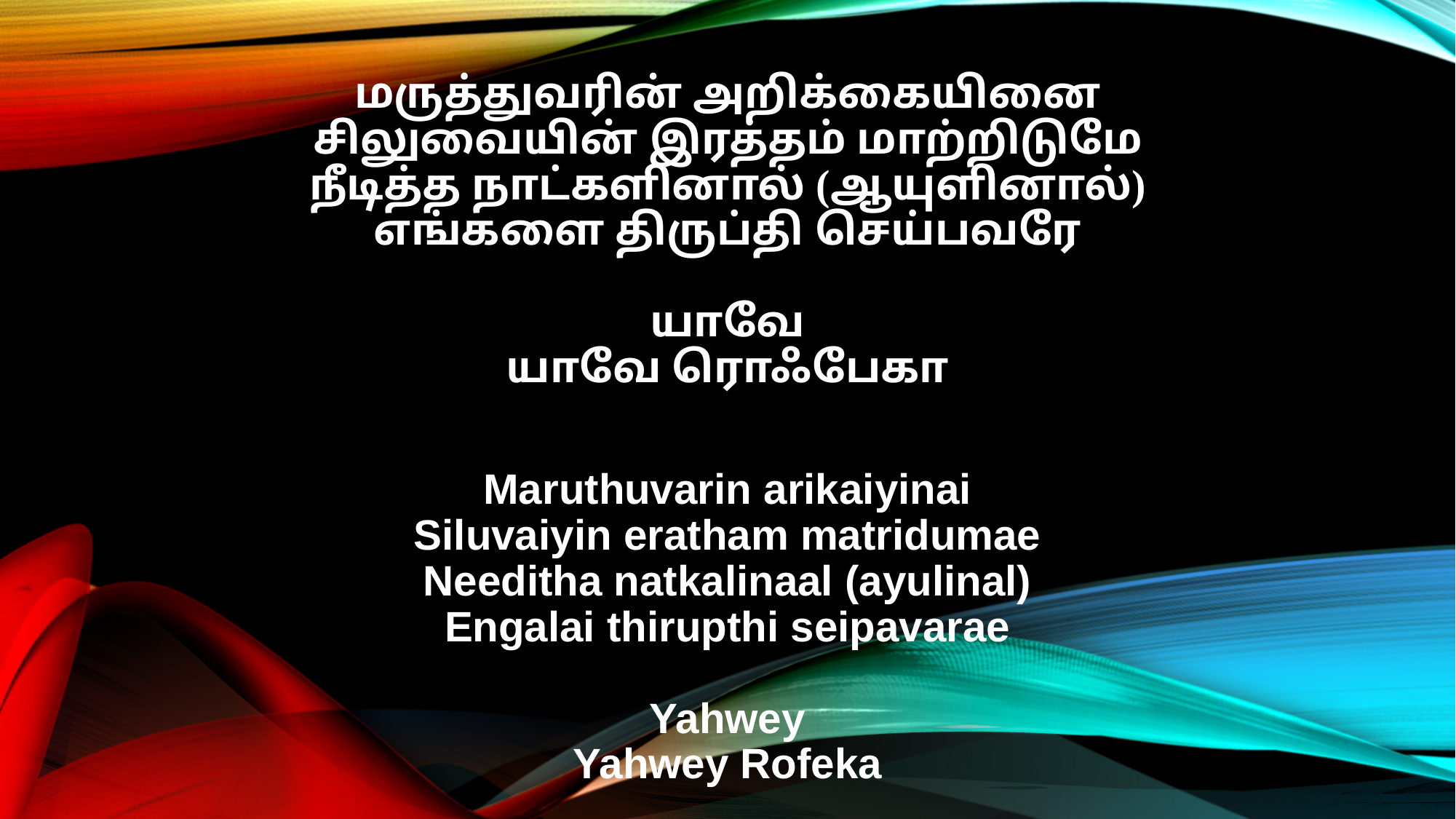

மருத்துவரின் அறிக்கையினை
சிலுவையின் இரத்தம் மாற்றிடுமே
நீடித்த நாட்களினால் (ஆயுளினால்)
எங்களை திருப்தி செய்பவரே
யாவே
யாவே ரொஃபேகா

Maruthuvarin arikaiyinai
Siluvaiyin eratham matridumae
Needitha natkalinaal (ayulinal)
Engalai thirupthi seipavarae
Yahwey
Yahwey Rofeka